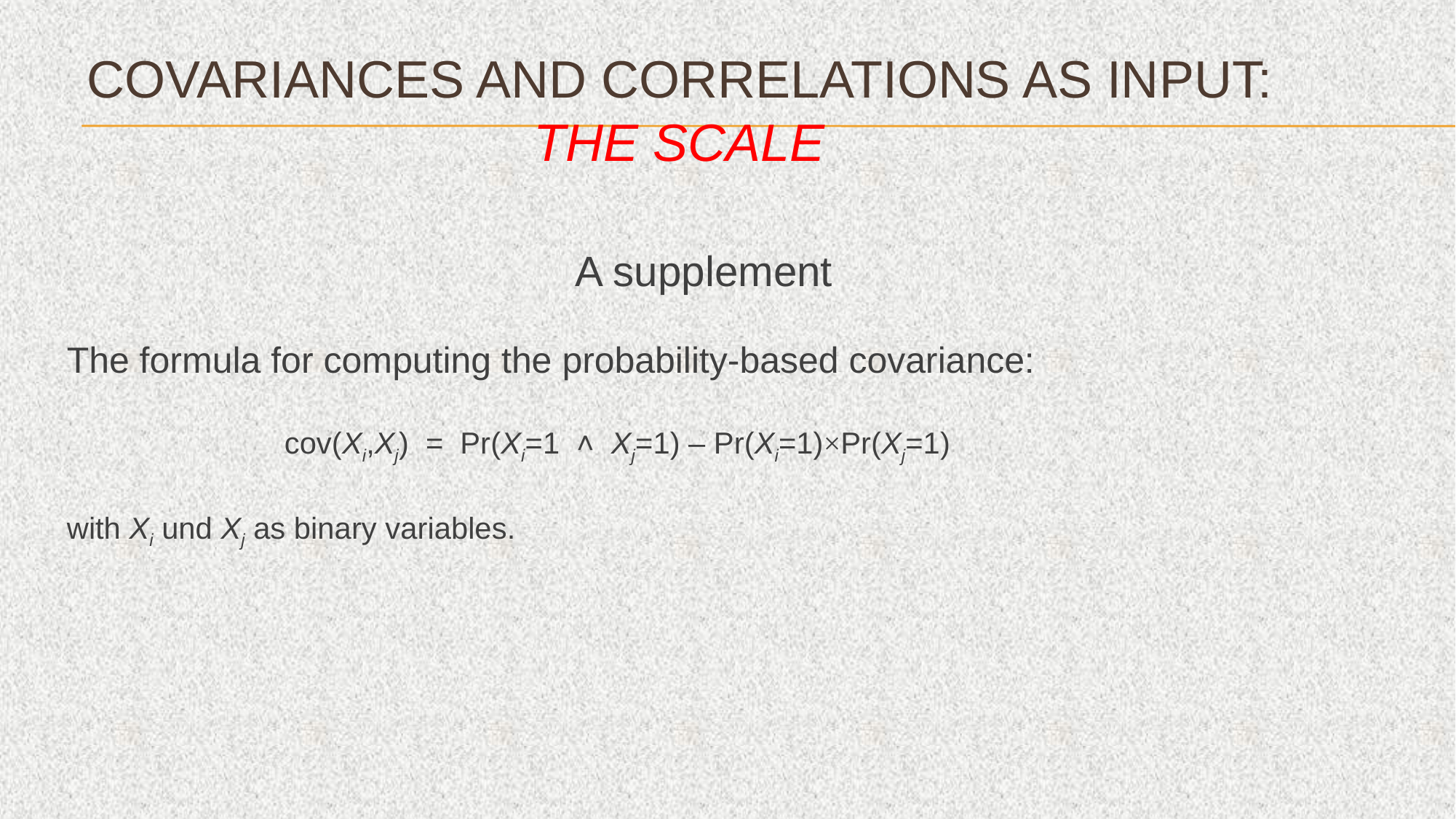

# Covariances and correlations as input: the scale
                                           A supplement

The formula for computing the probability-based covariance:

                          cov(Xi,Xj)  =  Pr(Xi=1  ˄  Xj=1) – Pr(Xi=1)×Pr(Xj=1)

with Xi und Xj as binary variables.